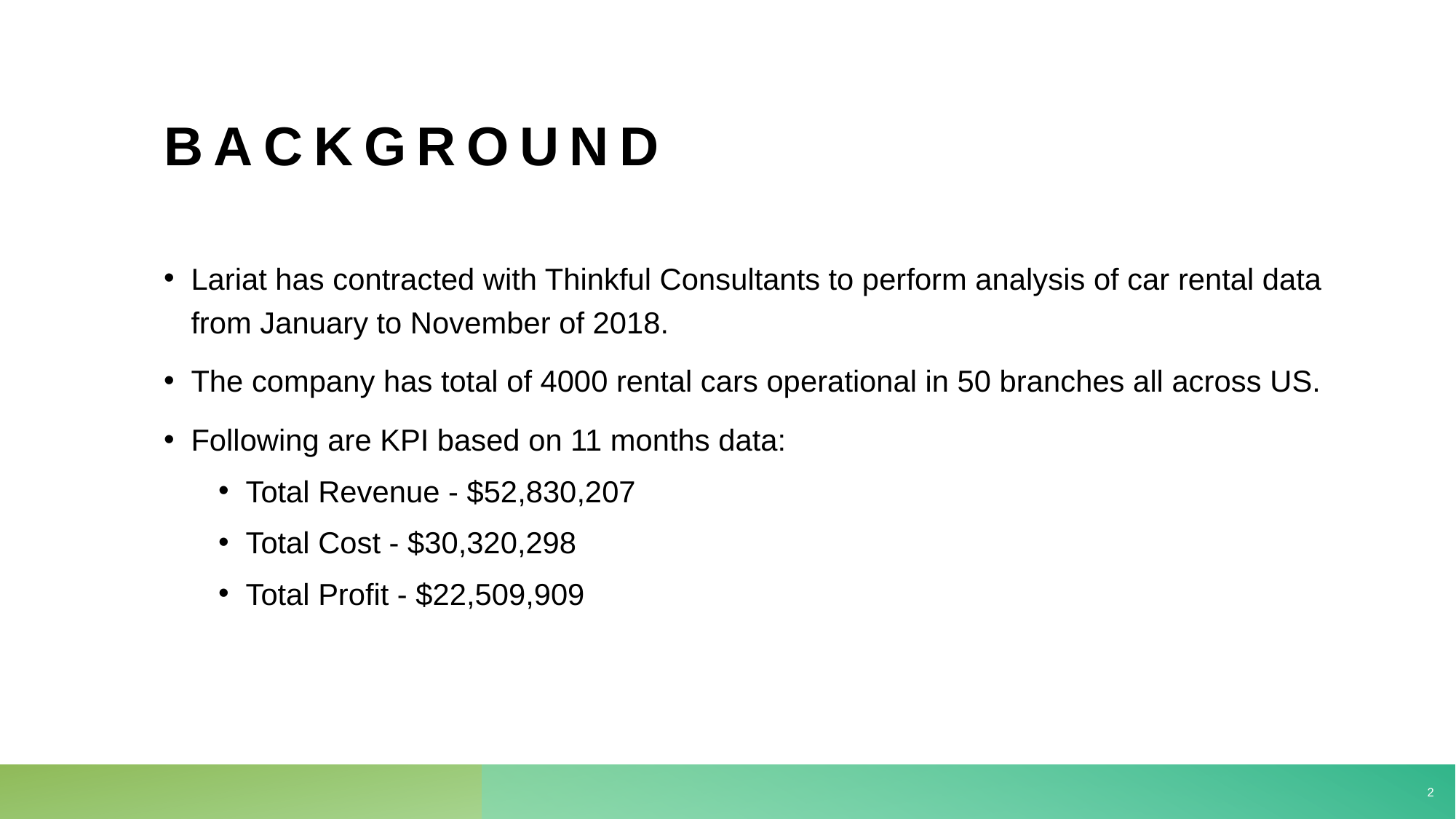

# Background
Lariat has contracted with Thinkful Consultants to perform analysis of car rental data from January to November of 2018.
The company has total of 4000 rental cars operational in 50 branches all across US.
Following are KPI based on 11 months data:
Total Revenue - $52,830,207
Total Cost - $30,320,298
Total Profit - $22,509,909

2